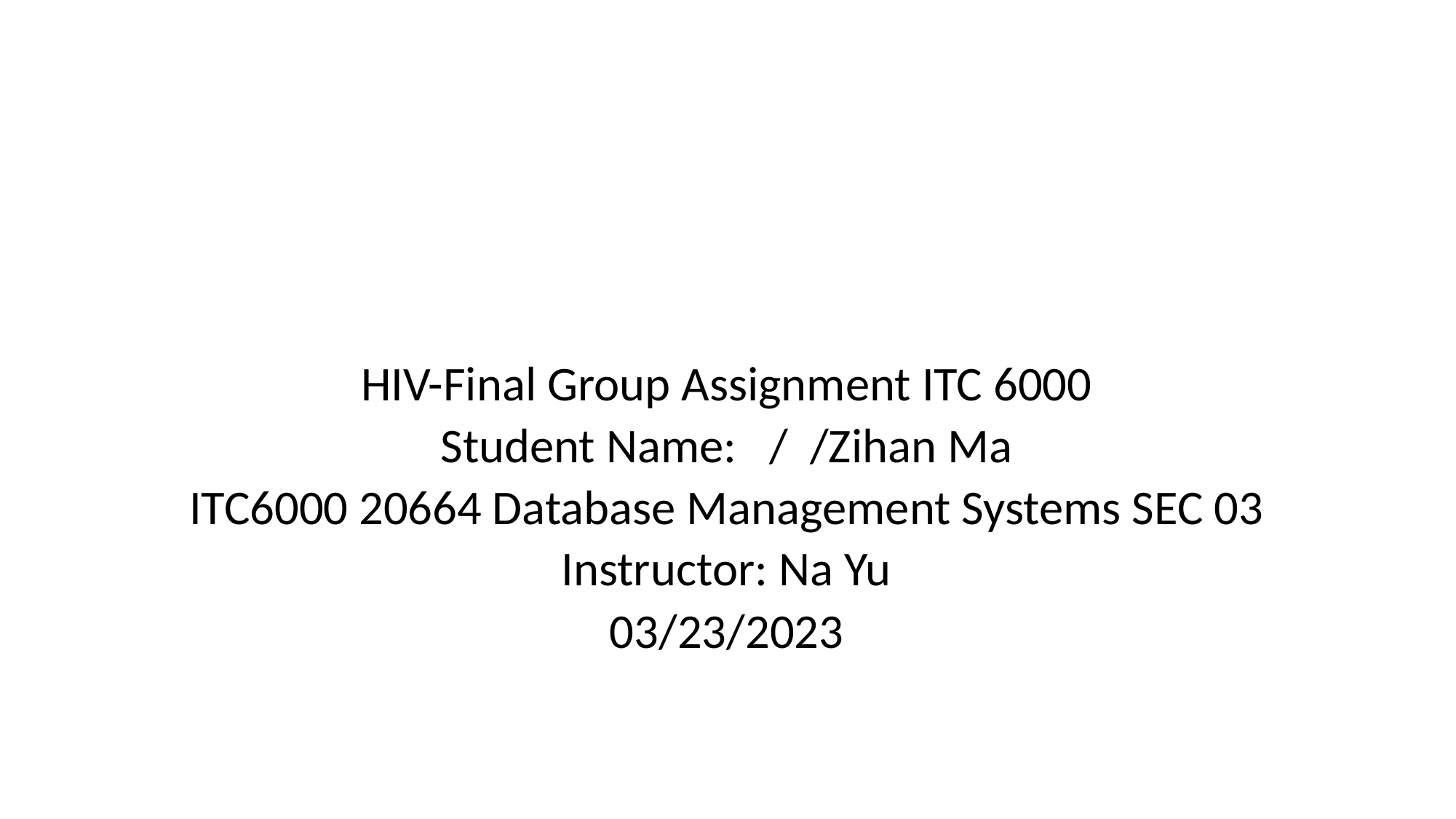

# HIV-Final Group Assignment ITC 6000 Student Name:   /  /Zihan Ma ITC6000 20664 Database Management Systems SEC 03 Instructor: Na Yu 03/23/2023